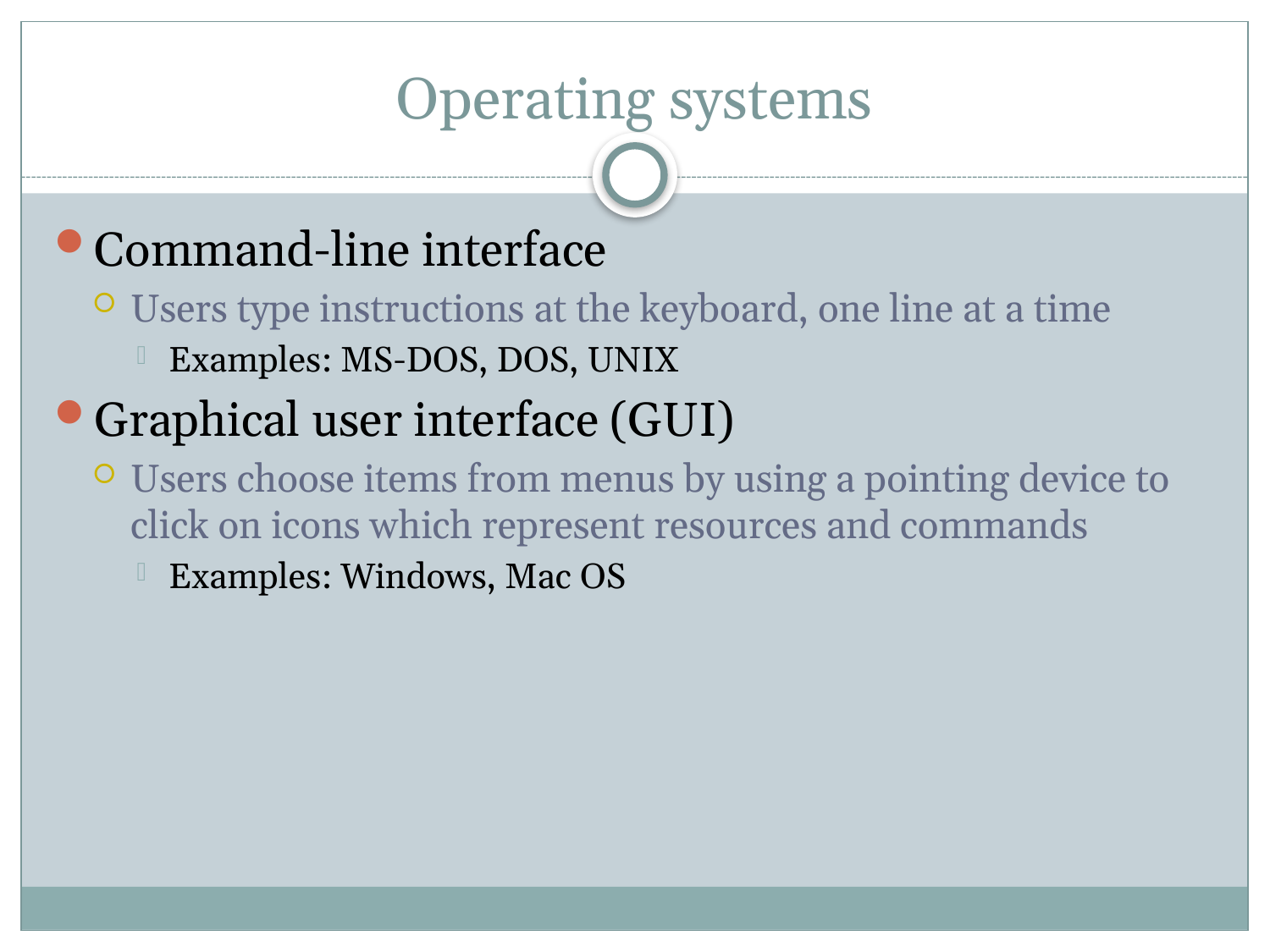

# Operating systems
Command-line interface
Users type instructions at the keyboard, one line at a time
Examples: MS-DOS, DOS, UNIX
Graphical user interface (GUI)
Users choose items from menus by using a pointing device to click on icons which represent resources and commands
Examples: Windows, Mac OS